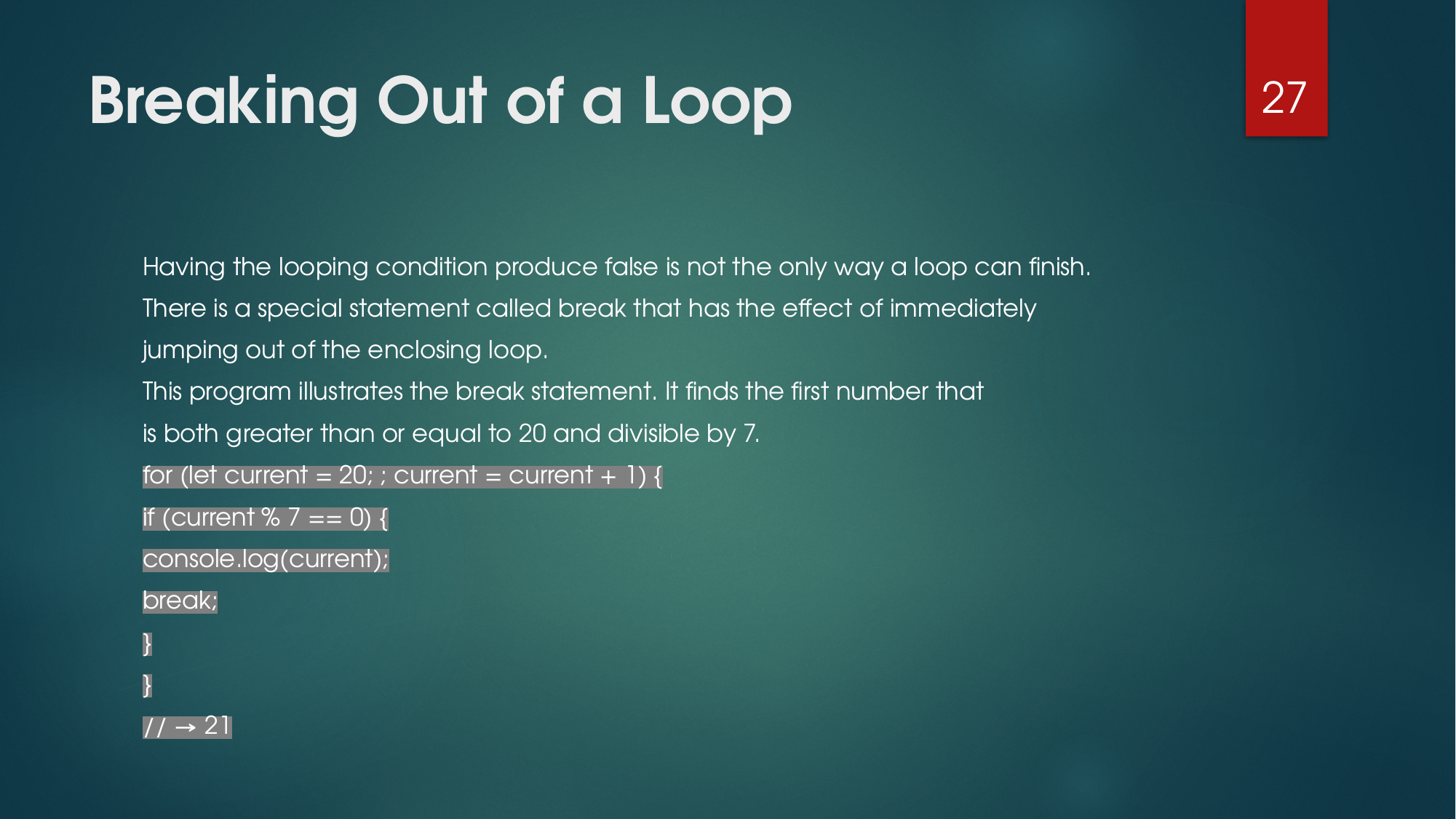

27
# Breaking Out of a Loop
Having the looping condition produce false is not the only way a loop can finish.
There is a special statement called break that has the effect of immediately
jumping out of the enclosing loop.
This program illustrates the break statement. It finds the first number that
is both greater than or equal to 20 and divisible by 7.
for (let current = 20; ; current = current + 1) {
if (current % 7 == 0) {
console.log(current);
break;
}
}
// → 21